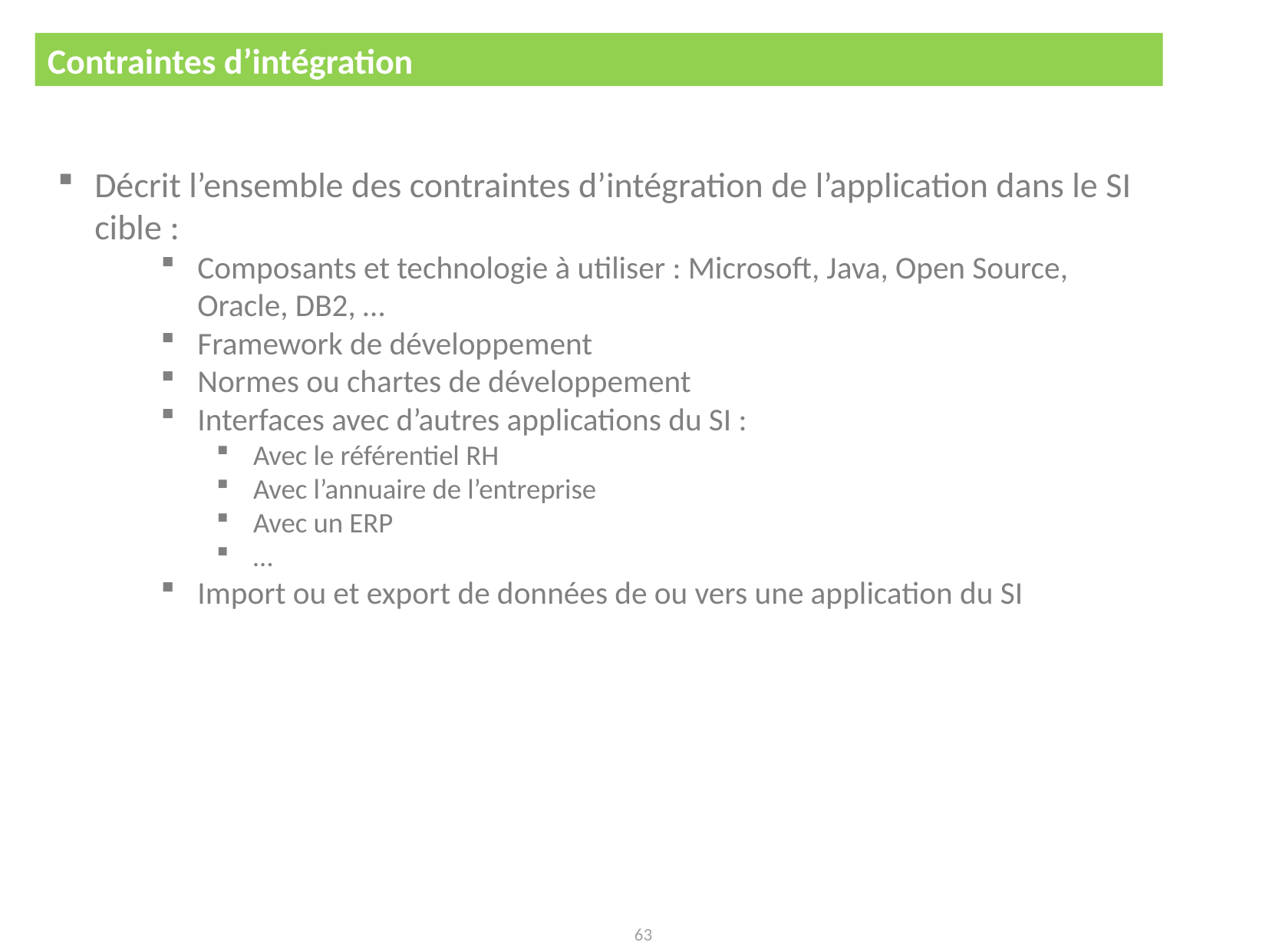

Contraintes d’intégration
Contenu d’un cahier des charges
Décrit l’ensemble des contraintes d’intégration de l’application dans le SI cible :
Composants et technologie à utiliser : Microsoft, Java, Open Source, Oracle, DB2, …
Framework de développement
Normes ou chartes de développement
Interfaces avec d’autres applications du SI :
Avec le référentiel RH
Avec l’annuaire de l’entreprise
Avec un ERP
…
Import ou et export de données de ou vers une application du SI
63